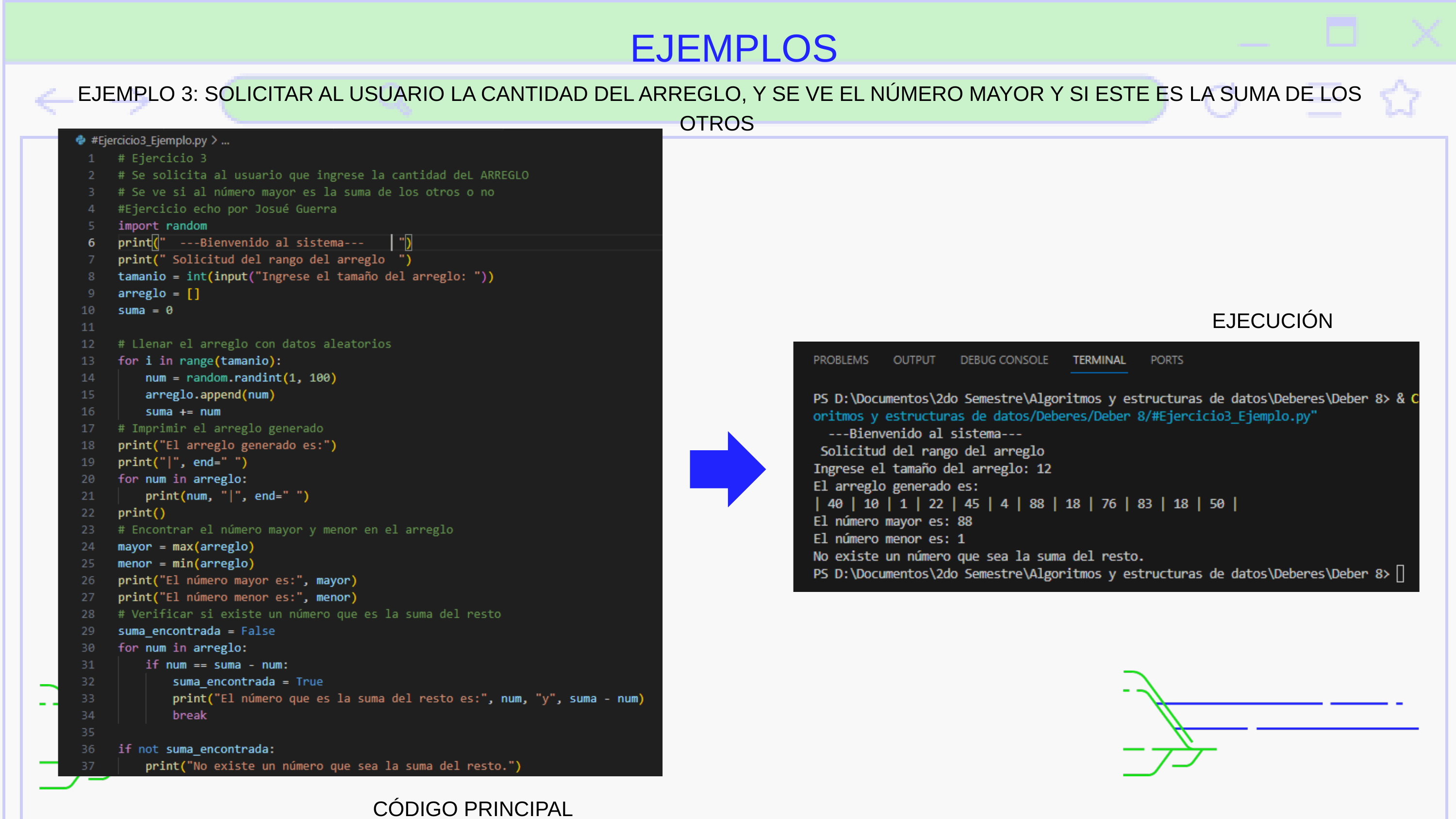

EJEMPLOS
EJEMPLO 3: SOLICITAR AL USUARIO LA CANTIDAD DEL ARREGLO, Y SE VE EL NÚMERO MAYOR Y SI ESTE ES LA SUMA DE LOS OTROS

EJECUCIÓN

CÓDIGO PRINCIPAL